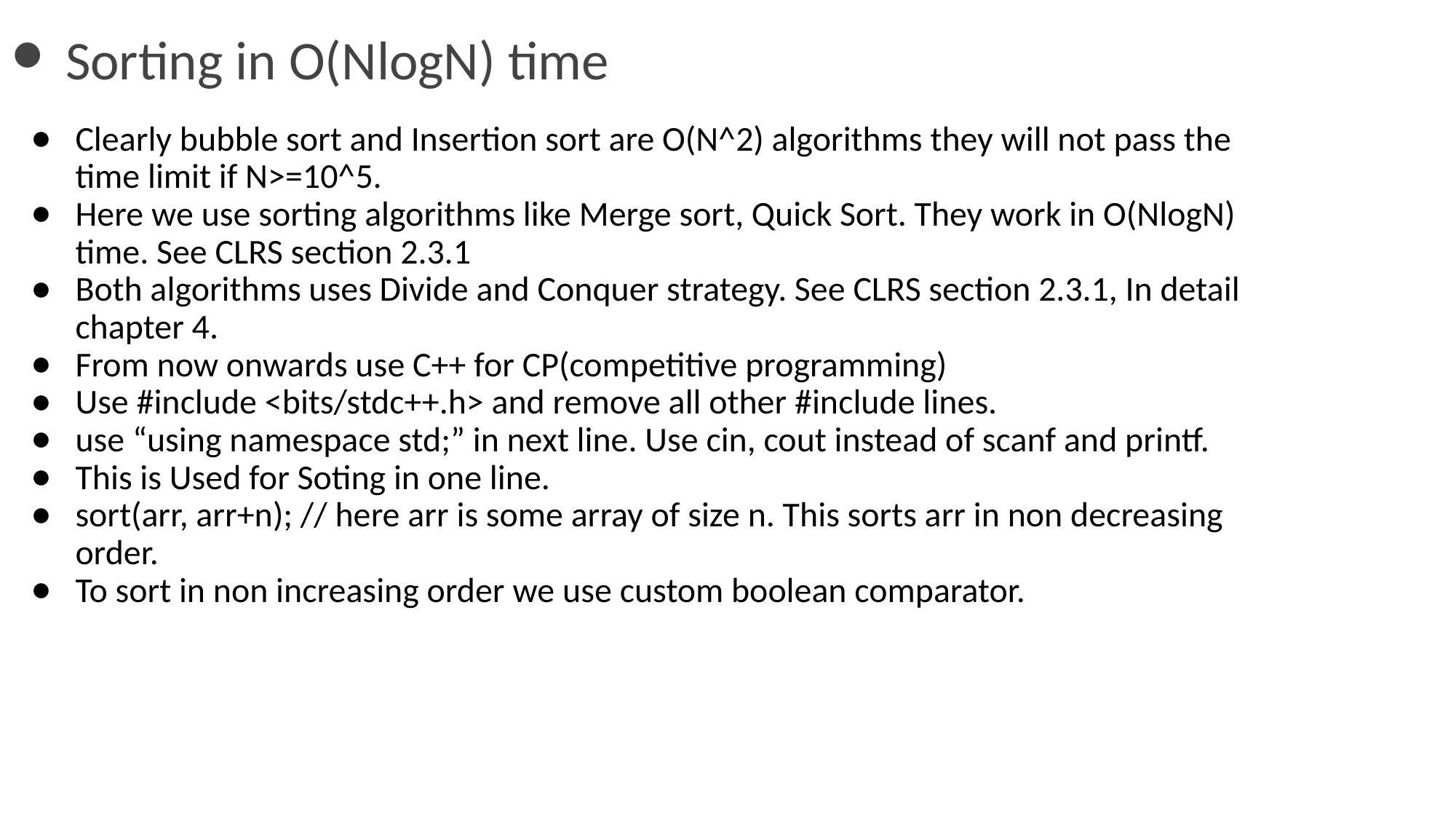

# Sorting in O(NlogN) time
Clearly bubble sort and Insertion sort are O(N^2) algorithms they will not pass the time limit if N>=10^5.
Here we use sorting algorithms like Merge sort, Quick Sort. They work in O(NlogN) time. See CLRS section 2.3.1
Both algorithms uses Divide and Conquer strategy. See CLRS section 2.3.1, In detail chapter 4.
From now onwards use C++ for CP(competitive programming)
Use #include <bits/stdc++.h> and remove all other #include lines.
use “using namespace std;” in next line. Use cin, cout instead of scanf and printf.
This is Used for Soting in one line.
sort(arr, arr+n); // here arr is some array of size n. This sorts arr in non decreasing order.
To sort in non increasing order we use custom boolean comparator.